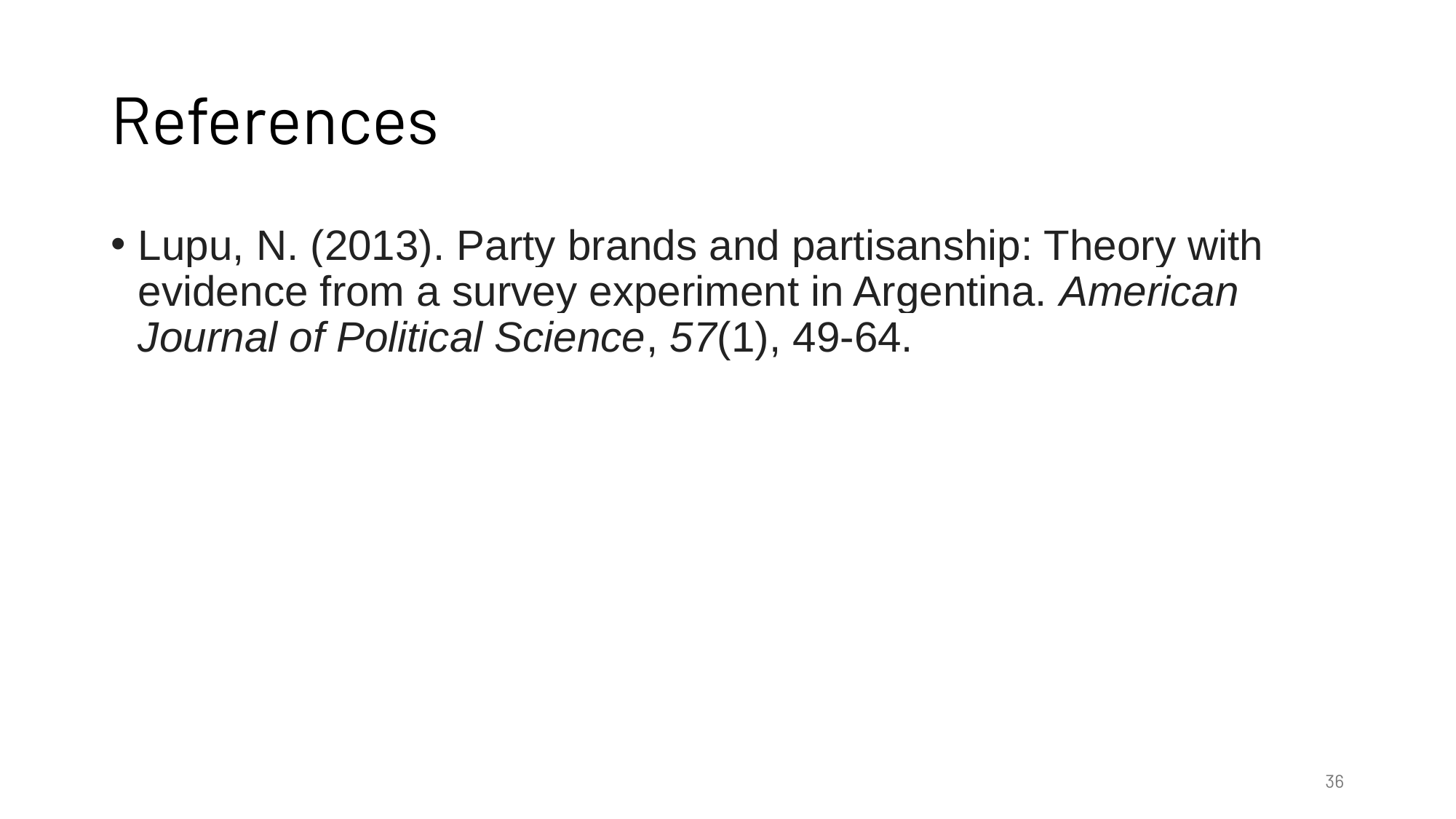

# References
Lupu, N. (2013). Party brands and partisanship: Theory with evidence from a survey experiment in Argentina. American Journal of Political Science, 57(1), 49-64.
36